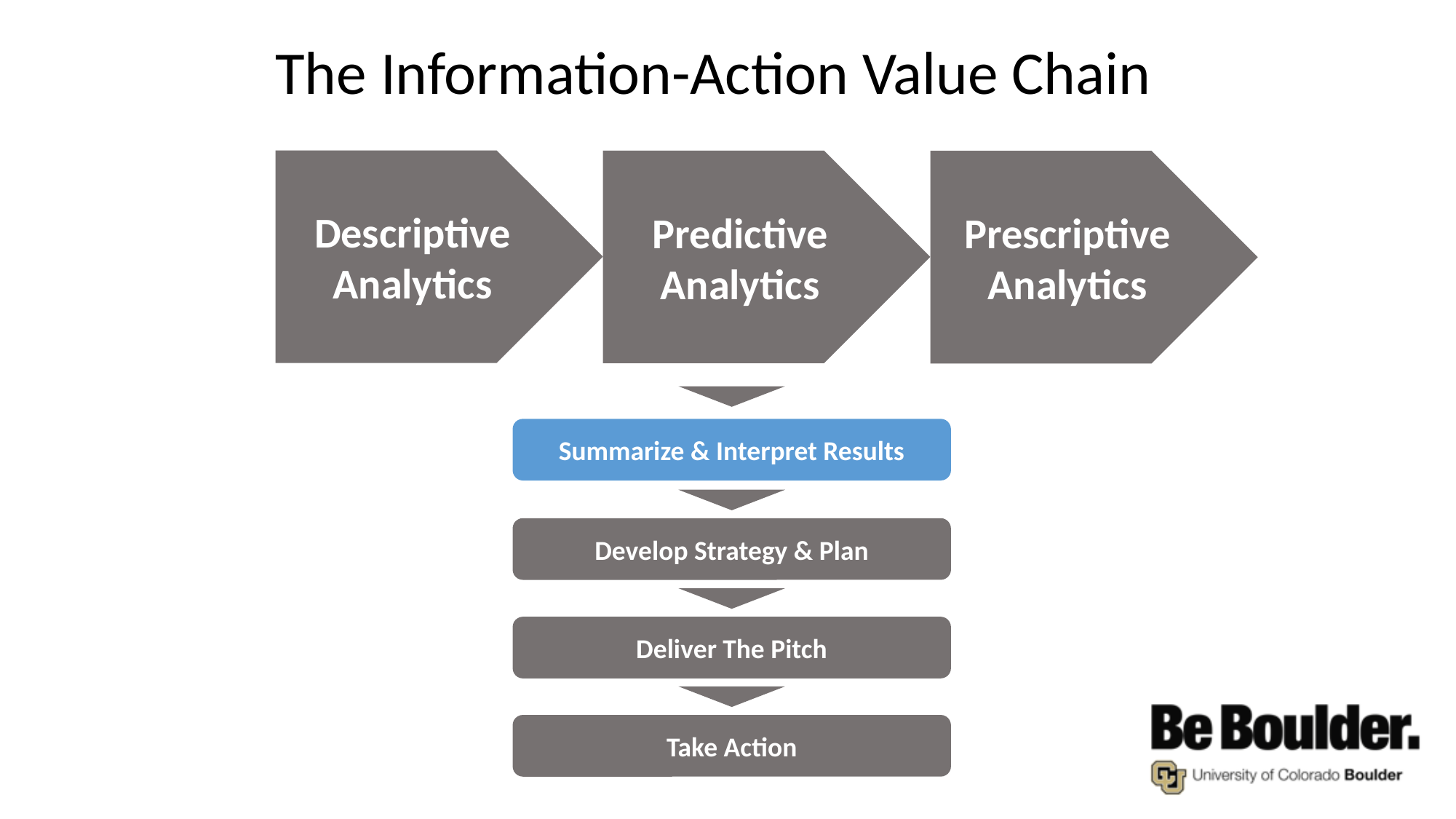

The Information-Action Value Chain
Descriptive Analytics
Predictive Analytics
Prescriptive Analytics

Summarize & Interpret Results

Develop Strategy & Plan

Deliver The Pitch

Take Action